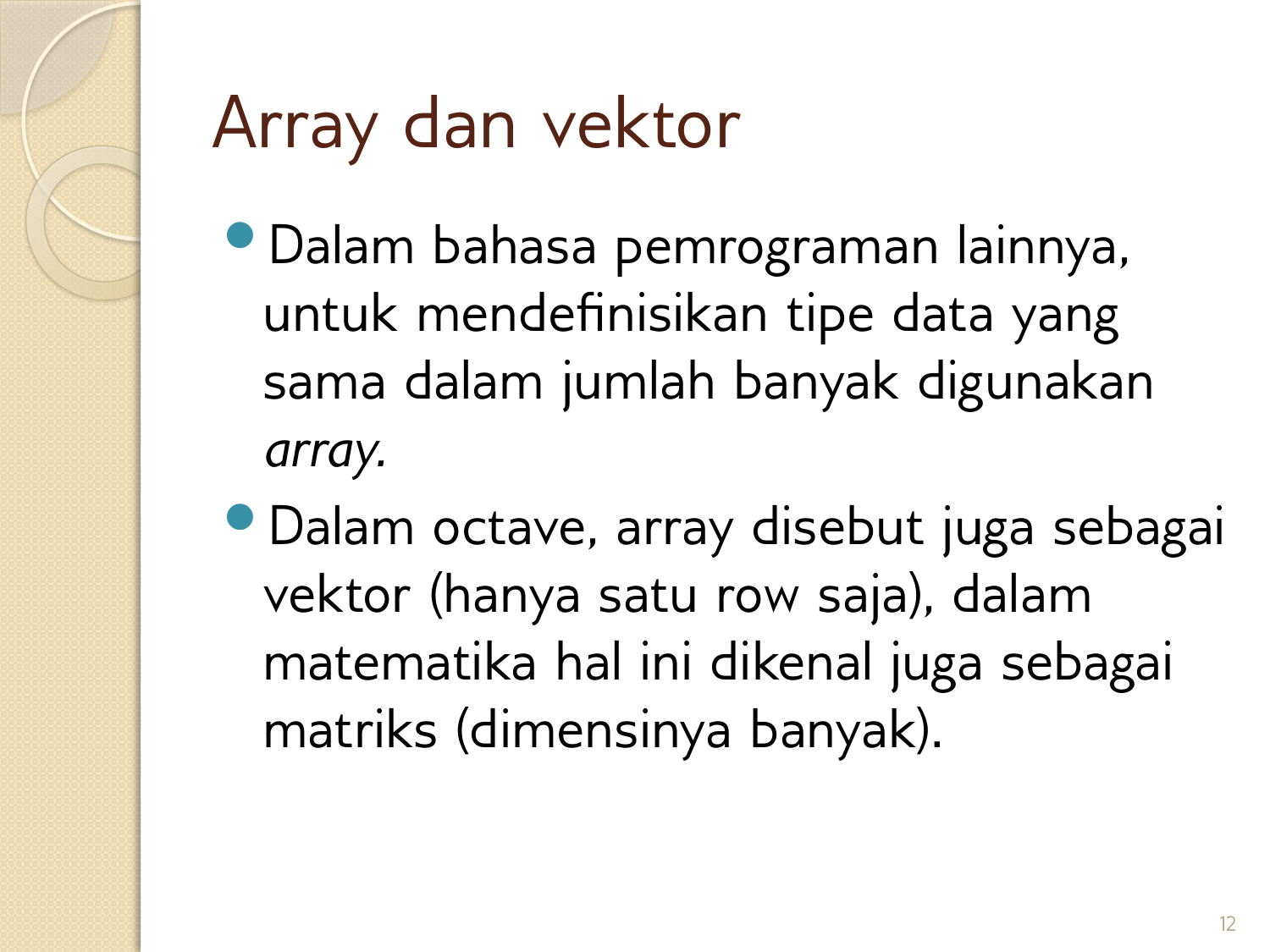

# Array dan vektor
Dalam bahasa pemrograman lainnya, untuk mendefinisikan tipe data yang sama dalam jumlah banyak digunakan array.
Dalam octave, array disebut juga sebagai vektor (hanya satu row saja), dalam matematika hal ini dikenal juga sebagai matriks (dimensinya banyak).

12